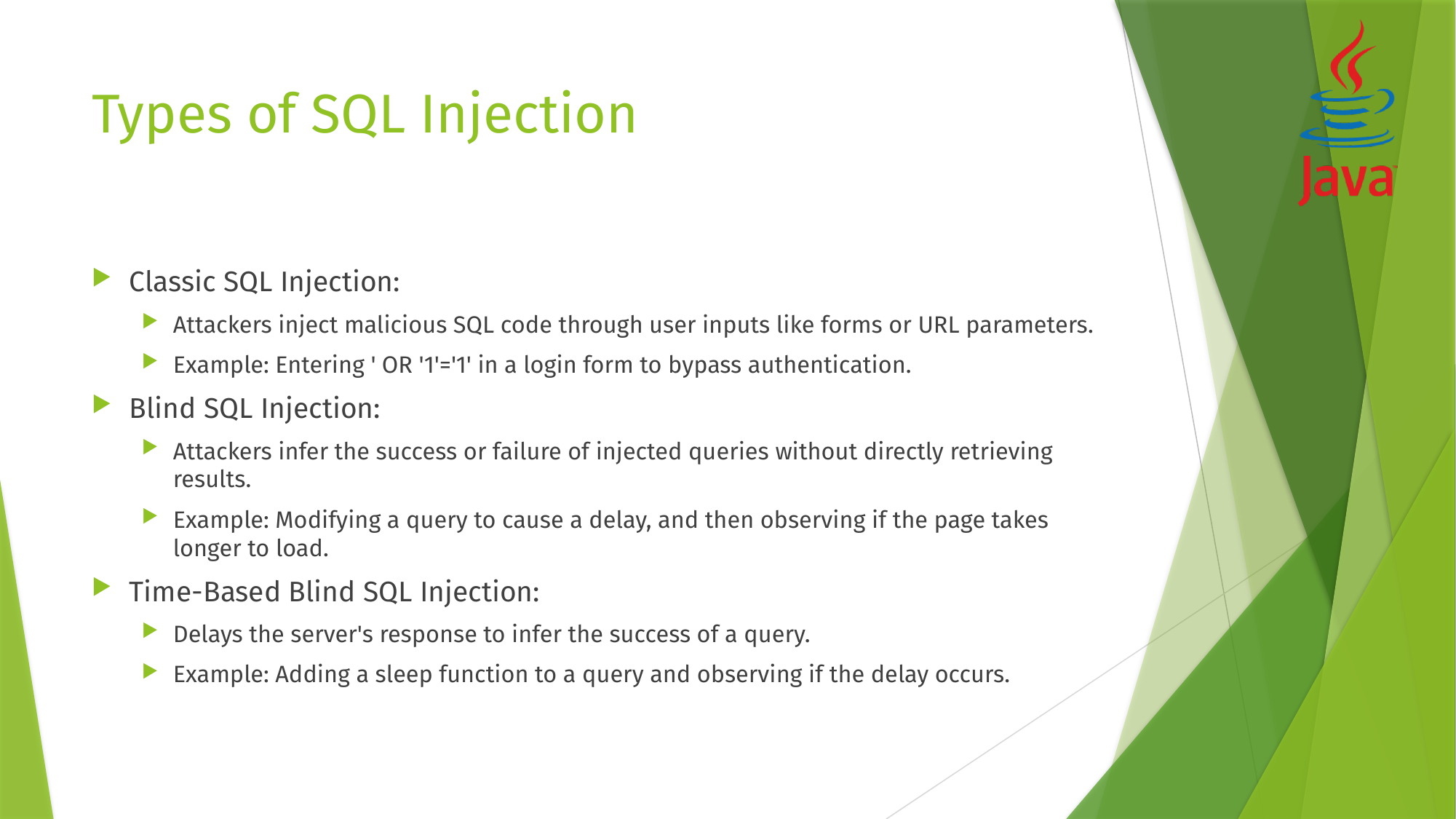

# Types of SQL Injection
Classic SQL Injection:
Attackers inject malicious SQL code through user inputs like forms or URL parameters.
Example: Entering ' OR '1'='1' in a login form to bypass authentication.
Blind SQL Injection:
Attackers infer the success or failure of injected queries without directly retrieving results.
Example: Modifying a query to cause a delay, and then observing if the page takes longer to load.
Time-Based Blind SQL Injection:
Delays the server's response to infer the success of a query.
Example: Adding a sleep function to a query and observing if the delay occurs.